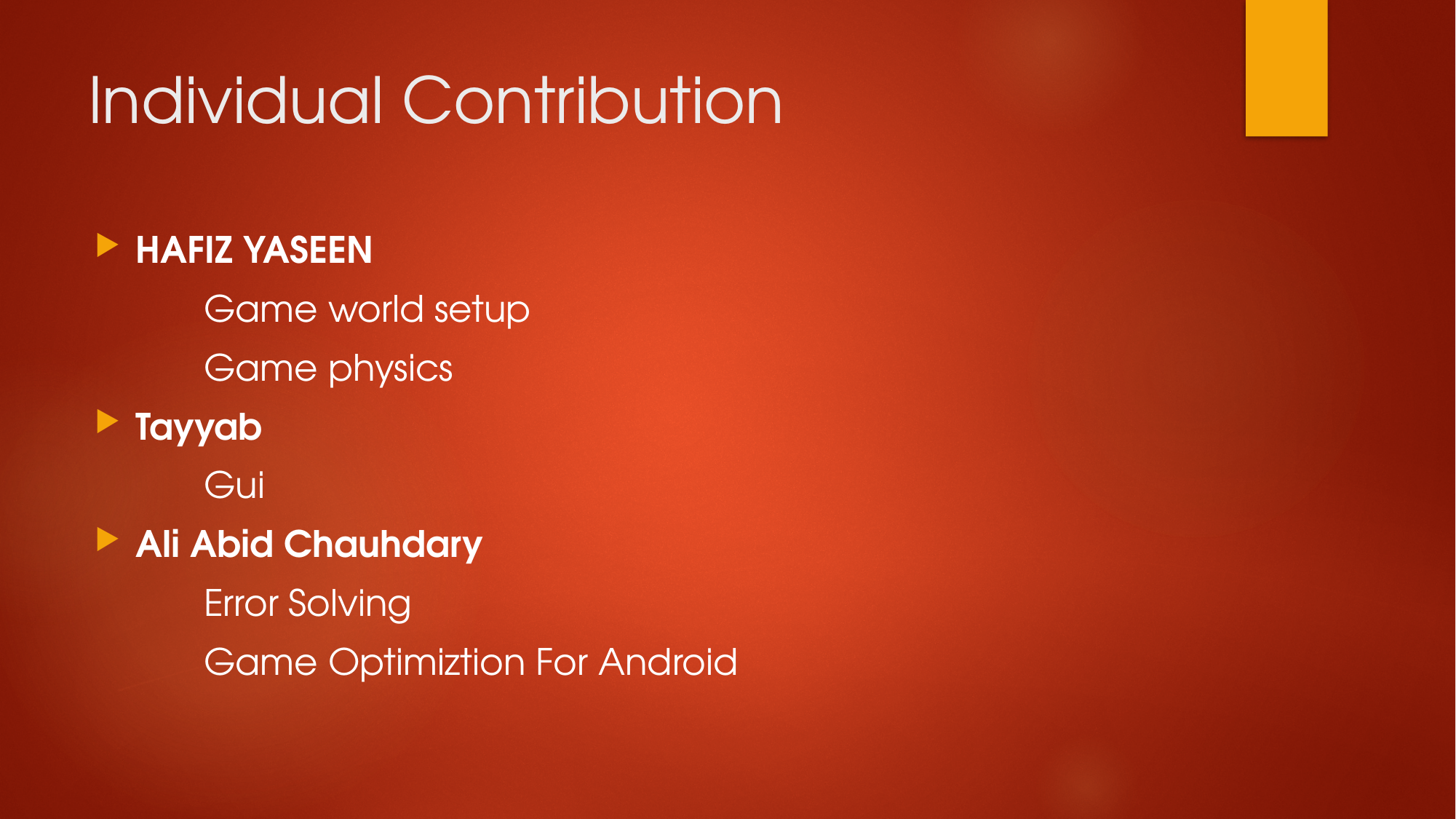

# Individual Contribution
HAFIZ YASEEN
	Game world setup
	Game physics
Tayyab
	Gui
Ali Abid Chauhdary
	Error Solving
	Game Optimiztion For Android